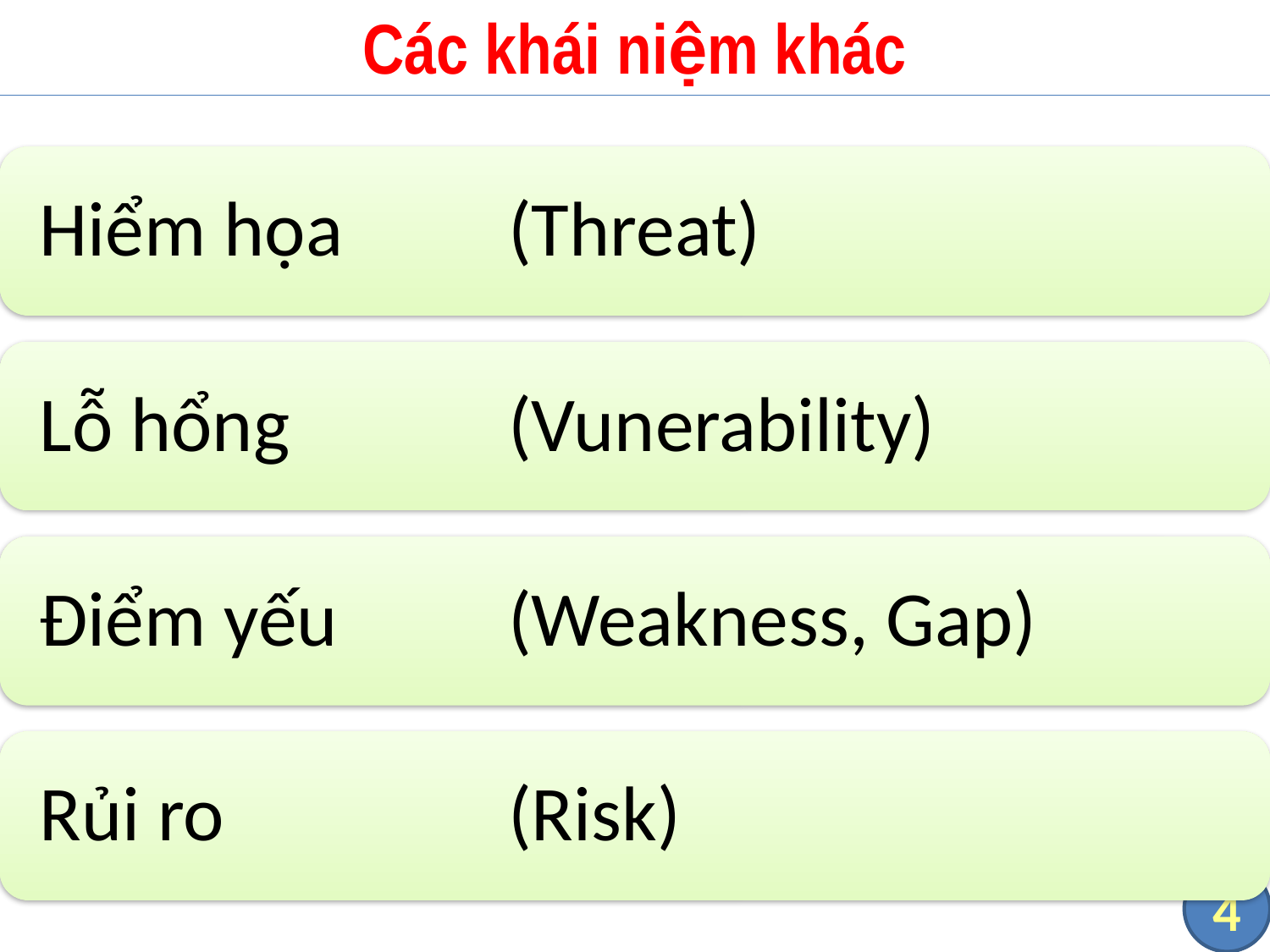

# Các khái niệm khác
Hiểm họa	(Threat)
Lỗ hổng	(Vunerability)
Điểm yếu	(Weakness, Gap)
Rủi ro	(Risk)
4